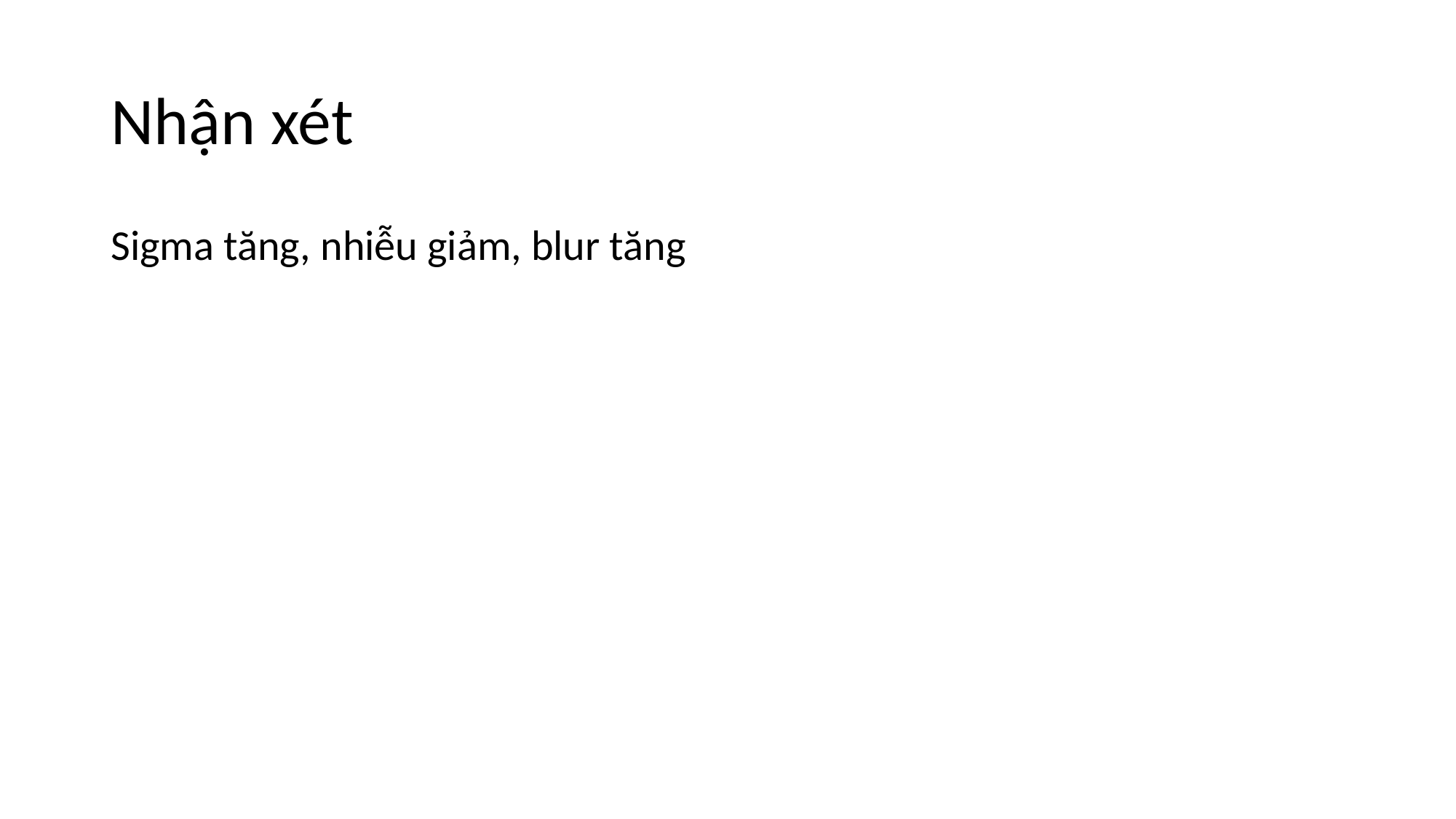

# Nhận xét
Sigma tăng, nhiễu giảm, blur tăng